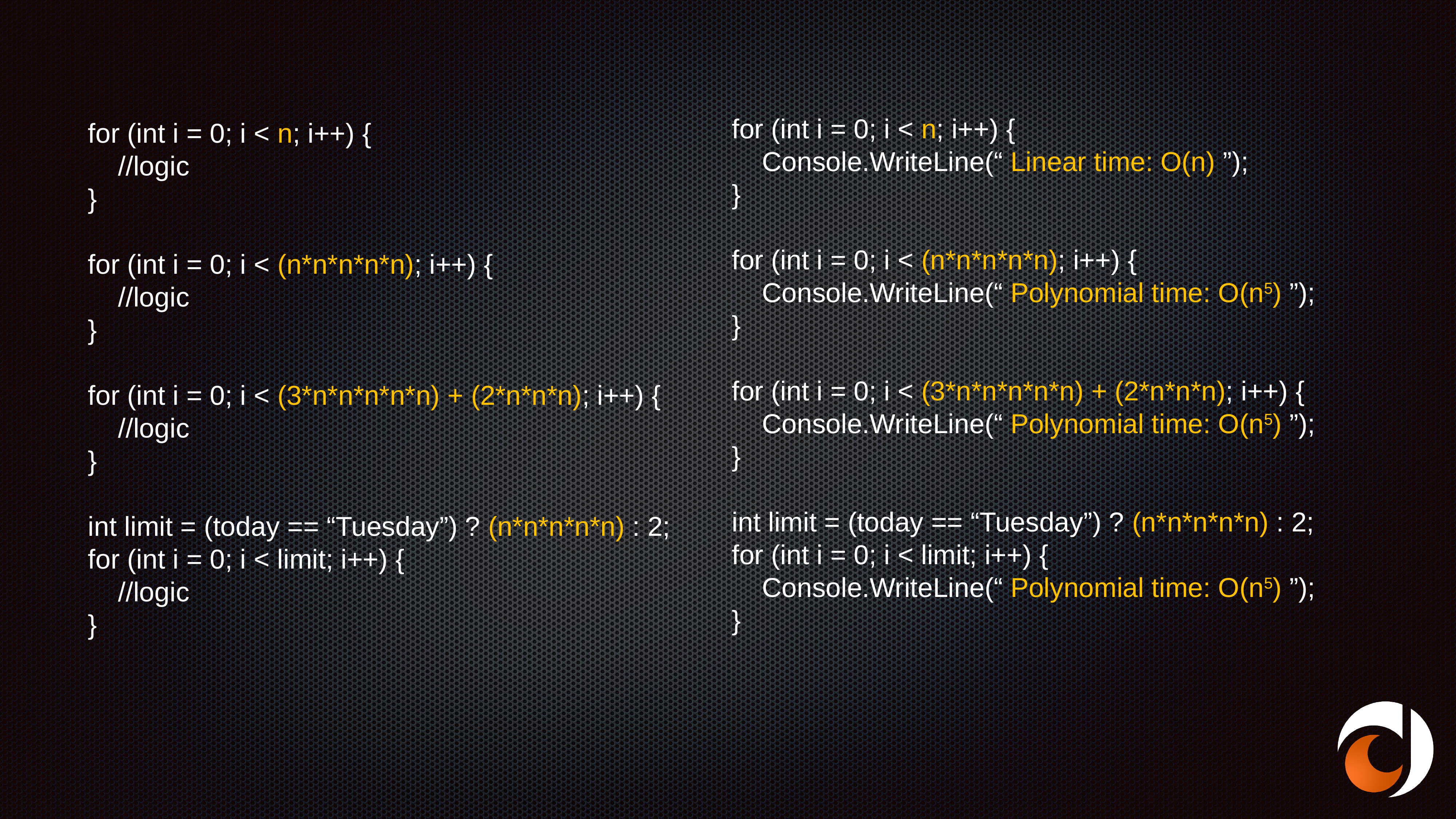

for (int i = 0; i < n; i++) {
    Console.WriteLine(“ Linear time: O(n) ”);
}

for (int i = 0; i < (n*n*n*n*n); i++) {
    Console.WriteLine(“ Polynomial time: O(n5) ”);
}

for (int i = 0; i < (3*n*n*n*n*n) + (2*n*n*n); i++) {
    Console.WriteLine(“ Polynomial time: O(n5) ”);
}

int limit = (today == “Tuesday”) ? (n*n*n*n*n) : 2;
for (int i = 0; i < limit; i++) {
    Console.WriteLine(“ Polynomial time: O(n5) ”);
}

for (int i = 0; i < n; i++) {
    //logic
}

for (int i = 0; i < (n*n*n*n*n); i++) {
    //logic
}

for (int i = 0; i < (3*n*n*n*n*n) + (2*n*n*n); i++) {
    //logic
}

int limit = (today == “Tuesday”) ? (n*n*n*n*n) : 2;
for (int i = 0; i < limit; i++) {
    //logic
}